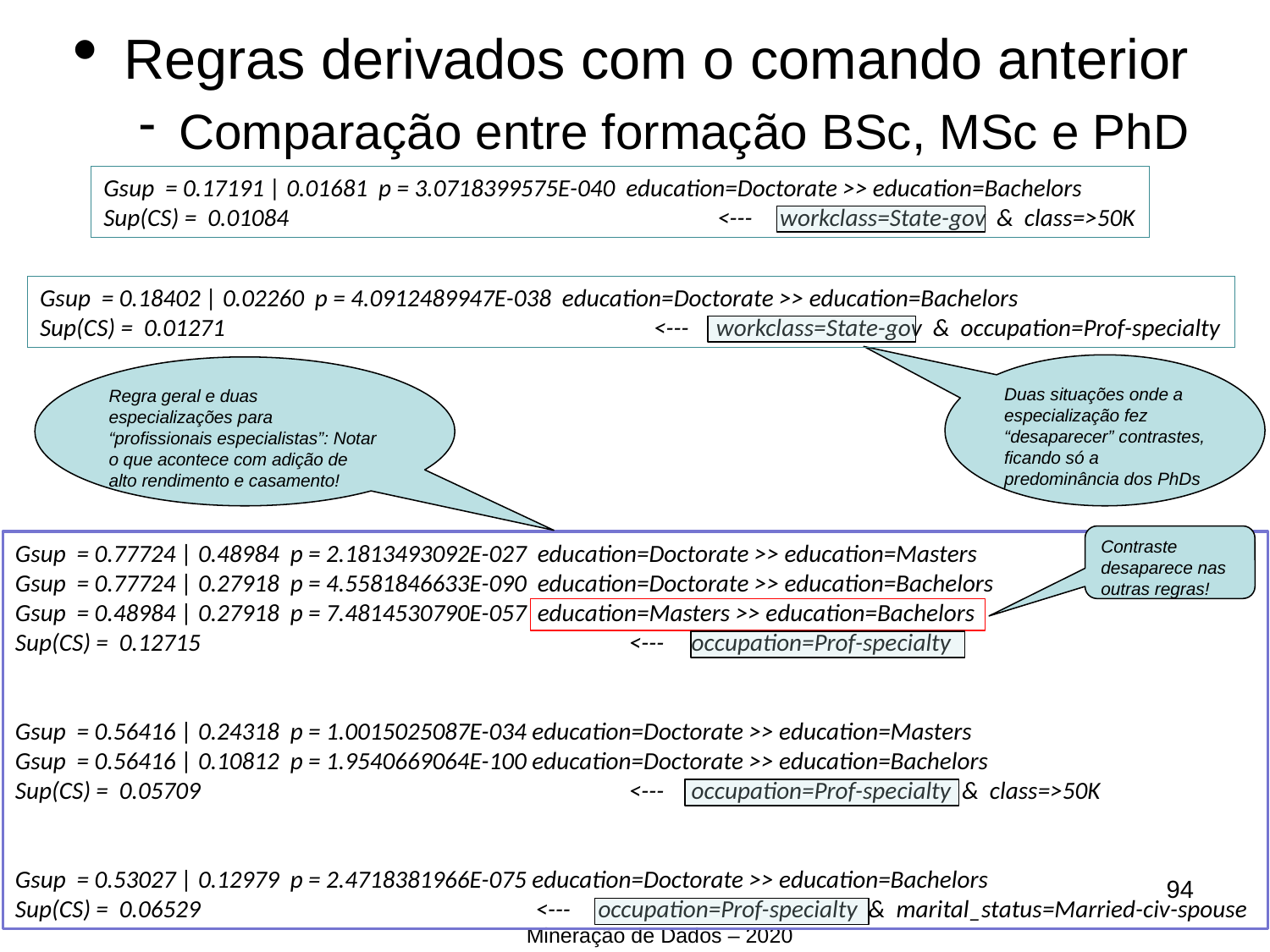

Regras derivados com o comando anterior
Comparação entre formação BSc, MSc e PhD
Gsup  = 0.17191 | 0.01681  p = 3.0718399575E-040  education=Doctorate >> education=Bachelors
Sup(CS) =  0.01084                                                                              <---     workclass=State-gov  &  class=>50K

Gsup  = 0.18402 | 0.02260  p = 4.0912489947E-038  education=Doctorate >> education=Bachelors
Sup(CS) =  0.01271                                                                              <---     workclass=State-gov  &  occupation=Prof-specialty

Duas situações onde a especialização fez “desaparecer” contrastes, ficando só a predominância dos PhDs
Regra geral e duas especializações para “profissionais especialistas”: Notar o que acontece com adição de alto rendimento e casamento!
Contraste desaparece nas outras regras!
Gsup  = 0.77724 | 0.48984  p = 2.1813493092E-027  education=Doctorate >> education=Masters
Gsup  = 0.77724 | 0.27918  p = 4.5581846633E-090  education=Doctorate >> education=Bachelors
Gsup  = 0.48984 | 0.27918  p = 7.4814530790E-057  education=Masters >> education=Bachelors
Sup(CS) =  0.12715                                                                              <---     occupation=Prof-specialty

Gsup  = 0.56416 | 0.24318  p = 1.0015025087E-034 education=Doctorate >> education=Masters
Gsup  = 0.56416 | 0.10812  p = 1.9540669064E-100 education=Doctorate >> education=Bachelors
Sup(CS) =  0.05709                                                                              <---     occupation=Prof-specialty  &  class=>50K

Gsup  = 0.53027 | 0.12979  p = 2.4718381966E-075 education=Doctorate >> education=Bachelors
Sup(CS) =  0.06529                                                             <---     occupation=Prof-specialty  &  marital_status=Married-civ-spouse

94

Mineração de Dados – 2020